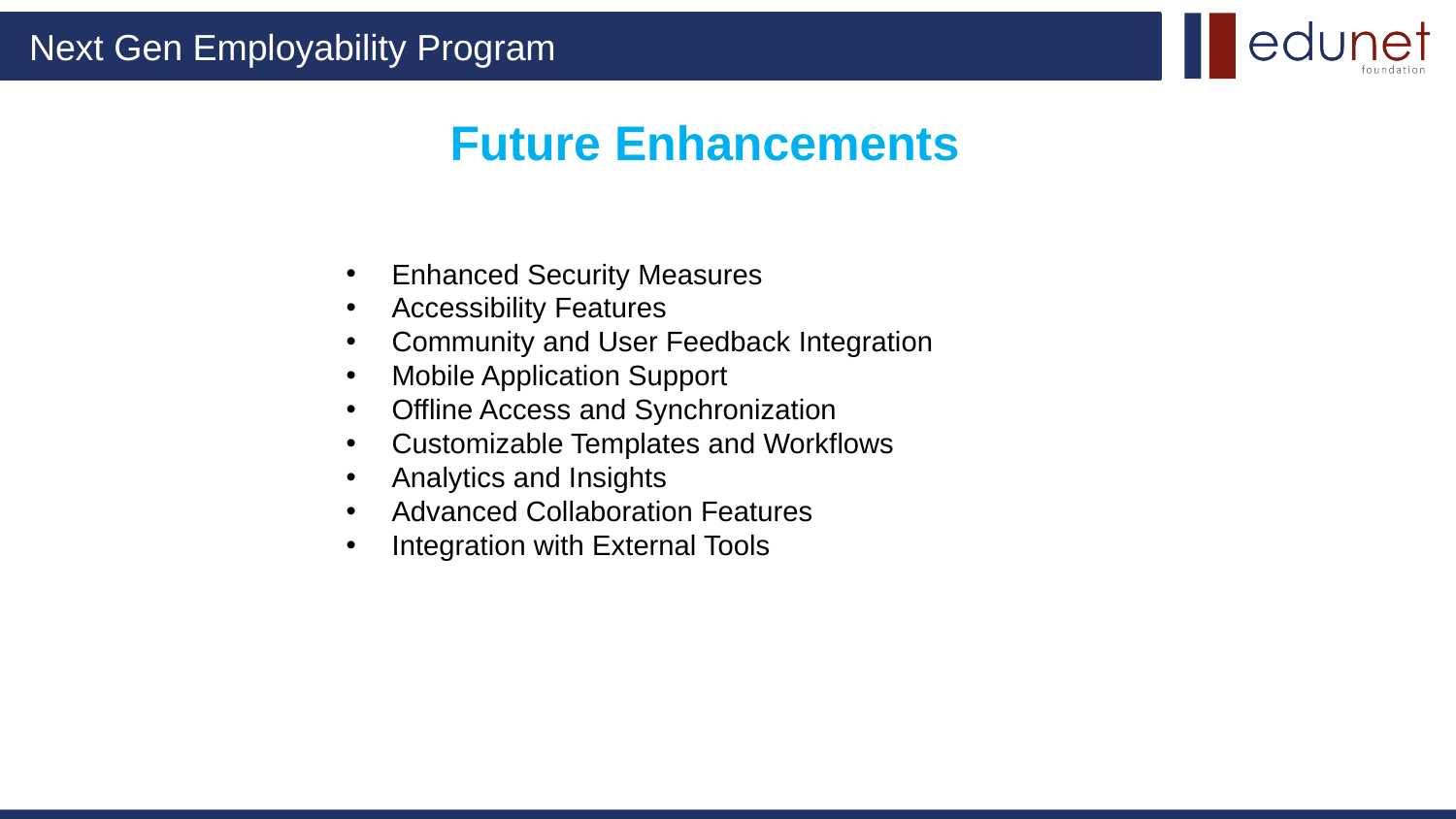

# Future Enhancements
Enhanced Security Measures
Accessibility Features
Community and User Feedback Integration
Mobile Application Support
Offline Access and Synchronization
Customizable Templates and Workflows
Analytics and Insights
Advanced Collaboration Features
Integration with External Tools